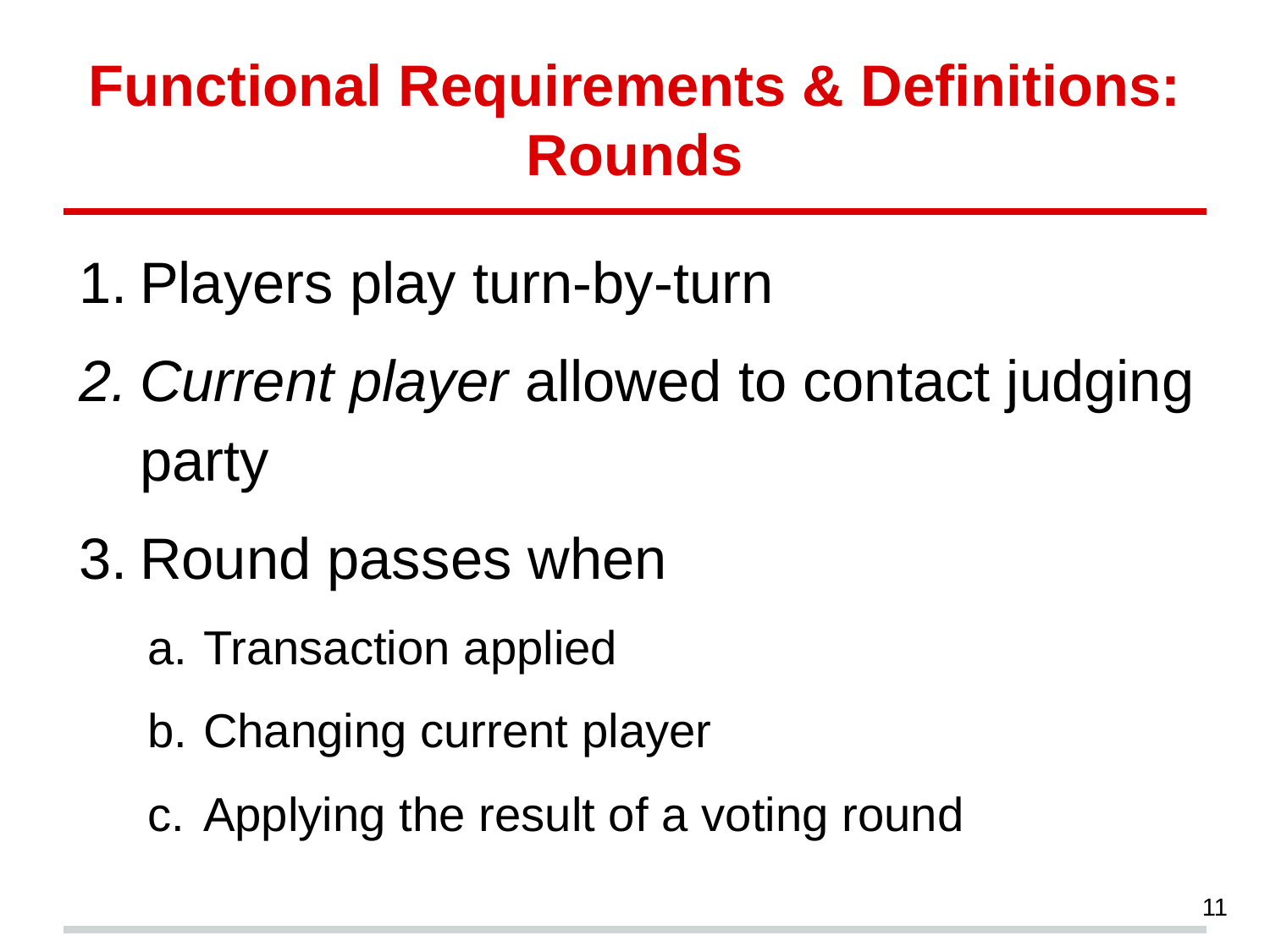

# Functional Requirements & Definitions:
Rounds
Players play turn-by-turn
Current player allowed to contact judging party
Round passes when
Transaction applied
Changing current player
Applying the result of a voting round
11